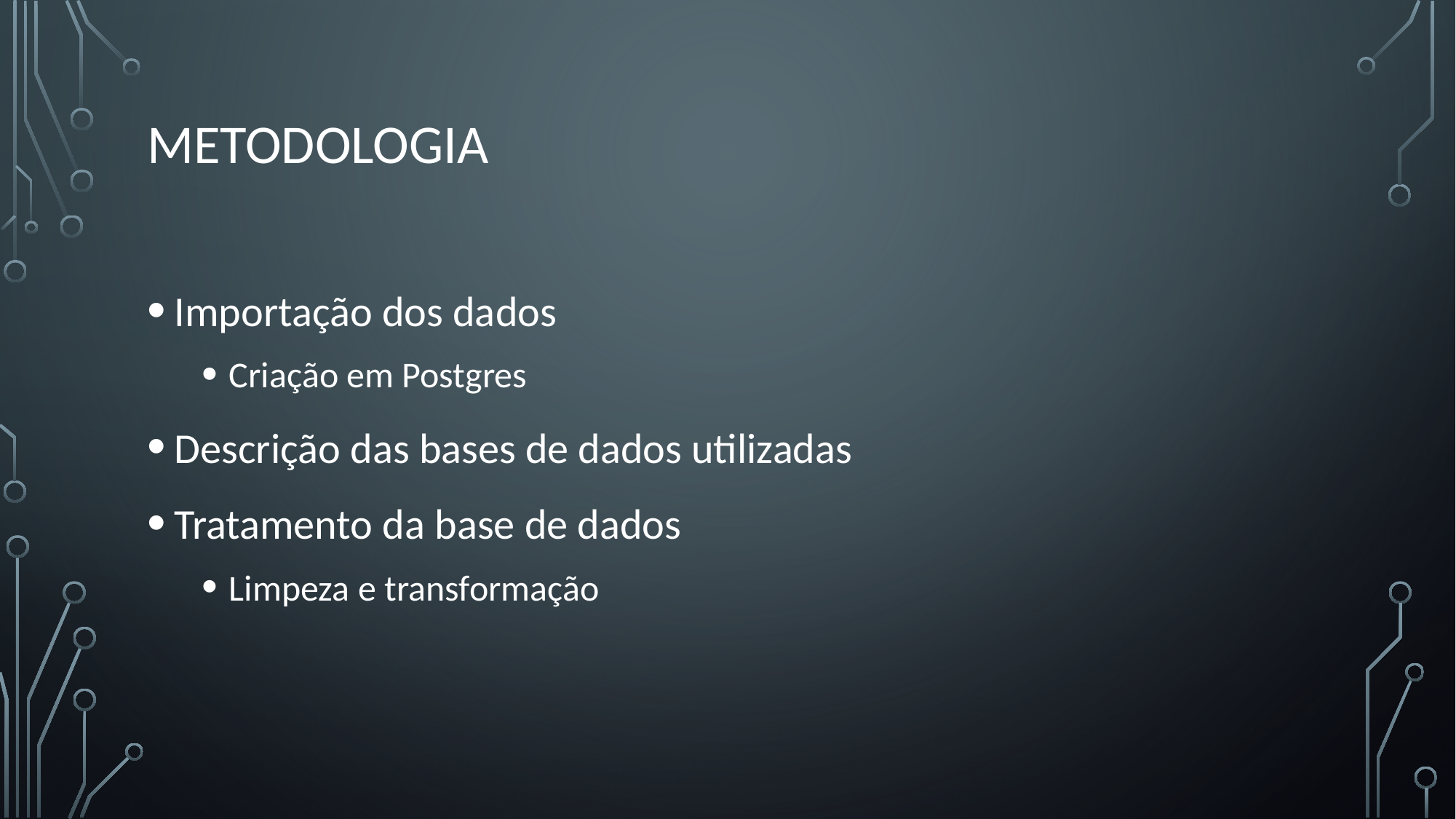

# Metodologia
Importação dos dados
Criação em Postgres
Descrição das bases de dados utilizadas
Tratamento da base de dados
Limpeza e transformação